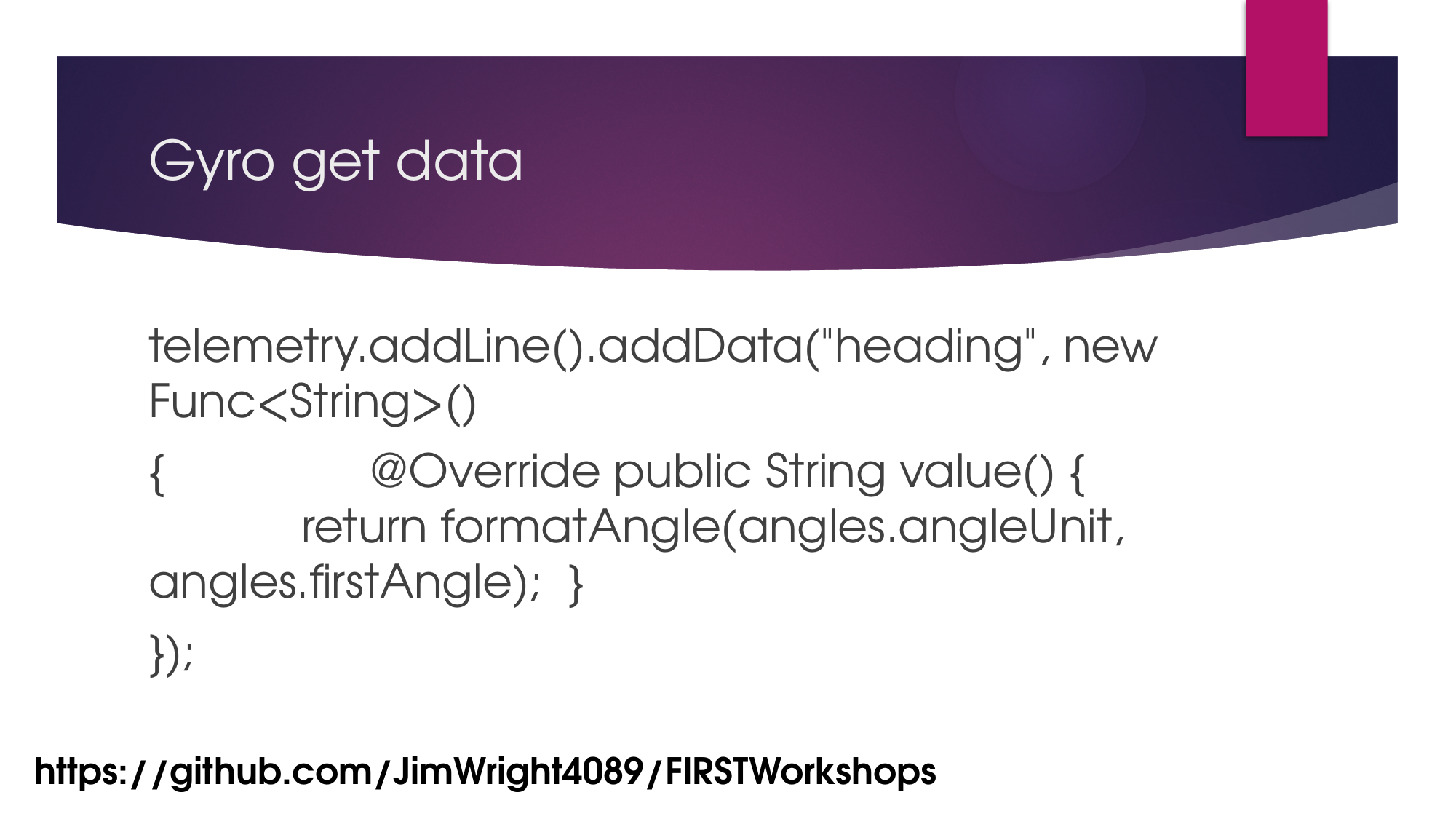

# Gyro get data
telemetry.addLine().addData("heading", new Func<String>()
{                @Override public String value() {                    return formatAngle(angles.angleUnit, angles.firstAngle);  }
});
https://github.com/JimWright4089/FIRSTWorkshops